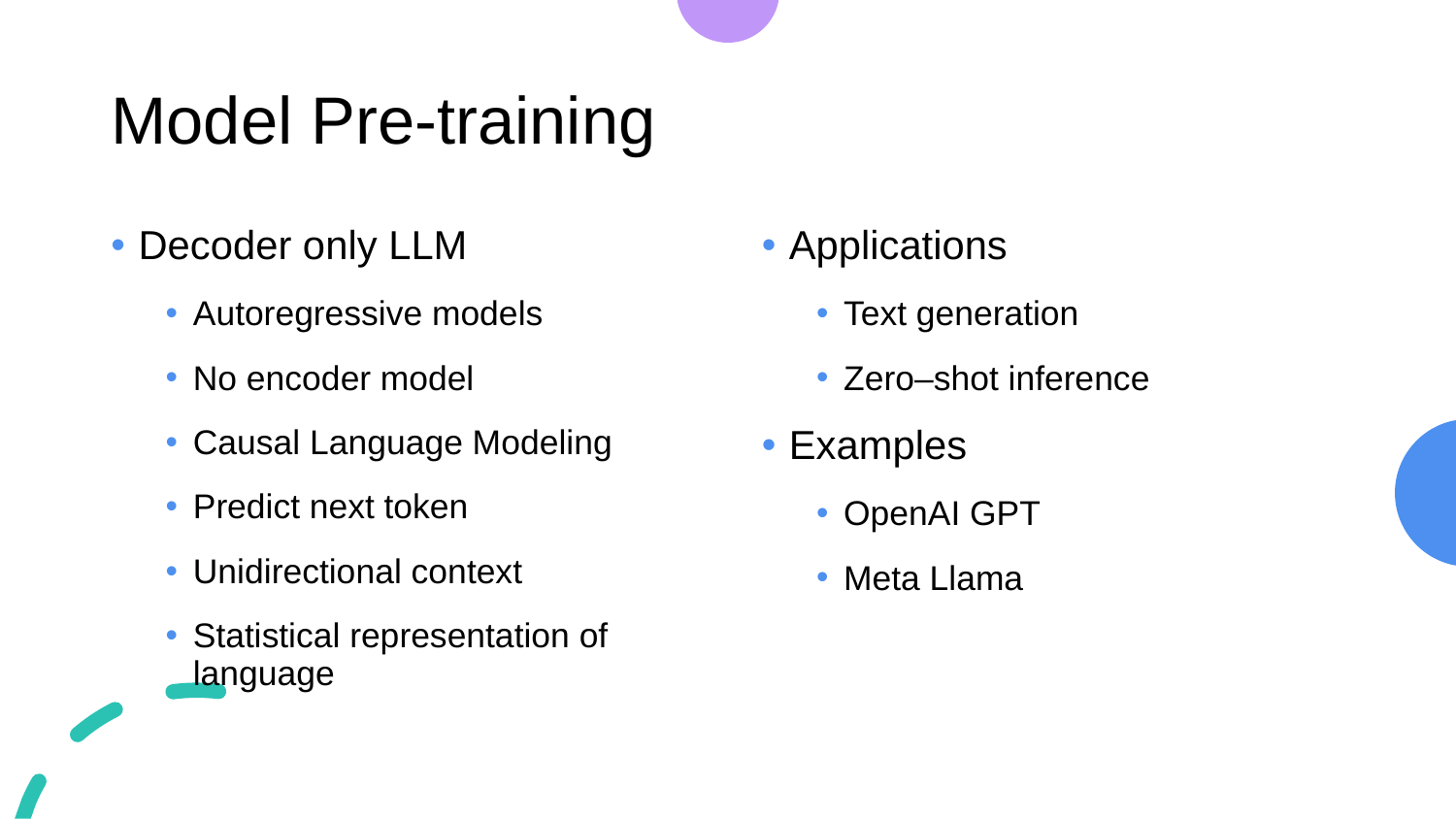

# Model Pre-training
Decoder only LLM
Autoregressive models
No encoder model
Causal Language Modeling
Predict next token
Unidirectional context
Statistical representation of language
Applications
Text generation
Zero–shot inference
Examples
OpenAI GPT
Meta Llama